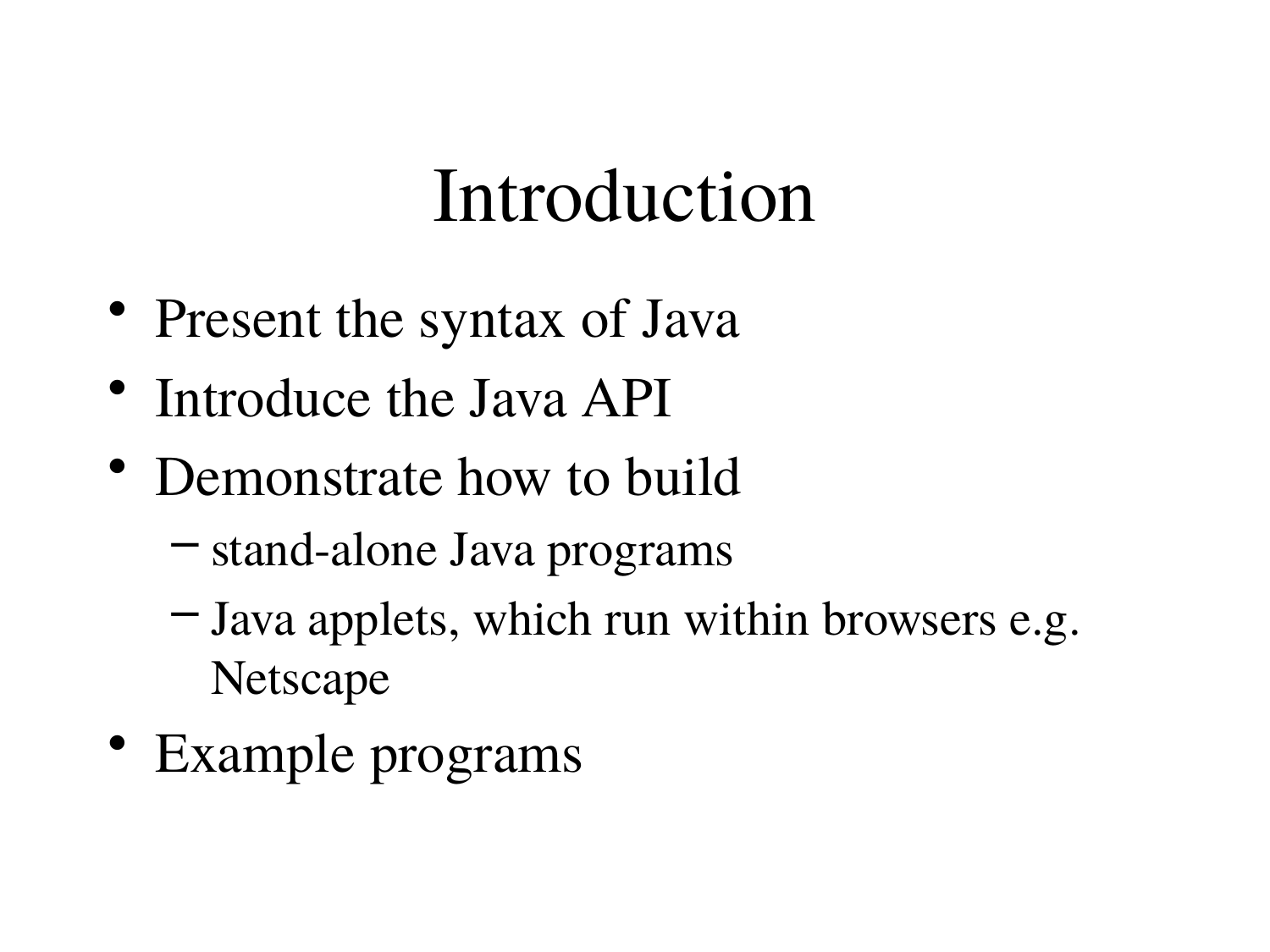

# Introduction
Present the syntax of Java
Introduce the Java API
Demonstrate how to build
stand-alone Java programs
Java applets, which run within browsers e.g. Netscape
Example programs